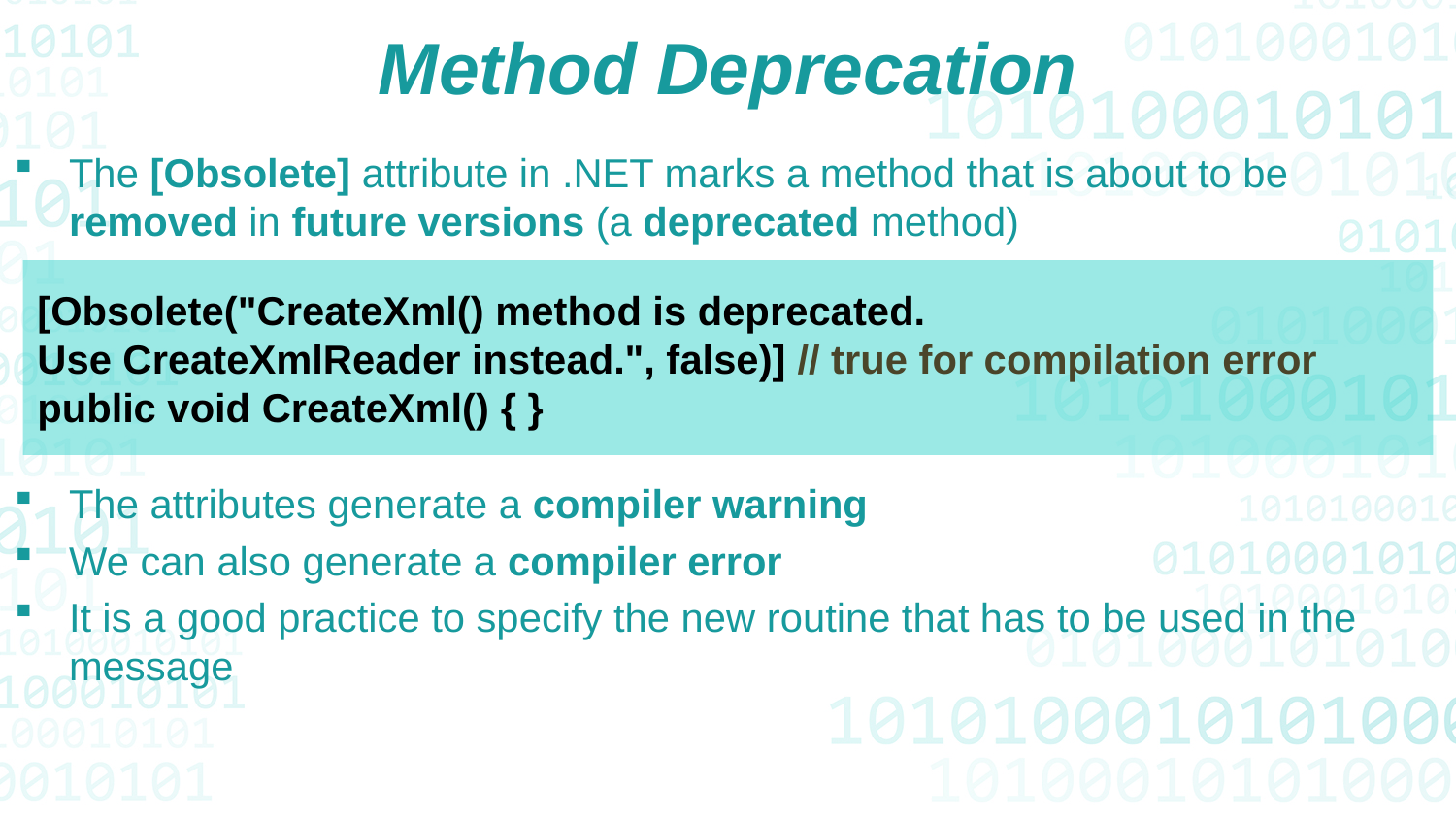

Method Deprecation
The [Obsolete] attribute in .NET marks a method that is about to be             removed in future versions (a deprecated method)

The attributes generate a compiler warning
We can also generate a compiler error
It is a good practice to specify the new routine that has to be used in the     message
[Obsolete("CreateXml() method is deprecated.                                           Use CreateXmlReader instead.", false)] // true for compilation error
public void CreateXml() { }